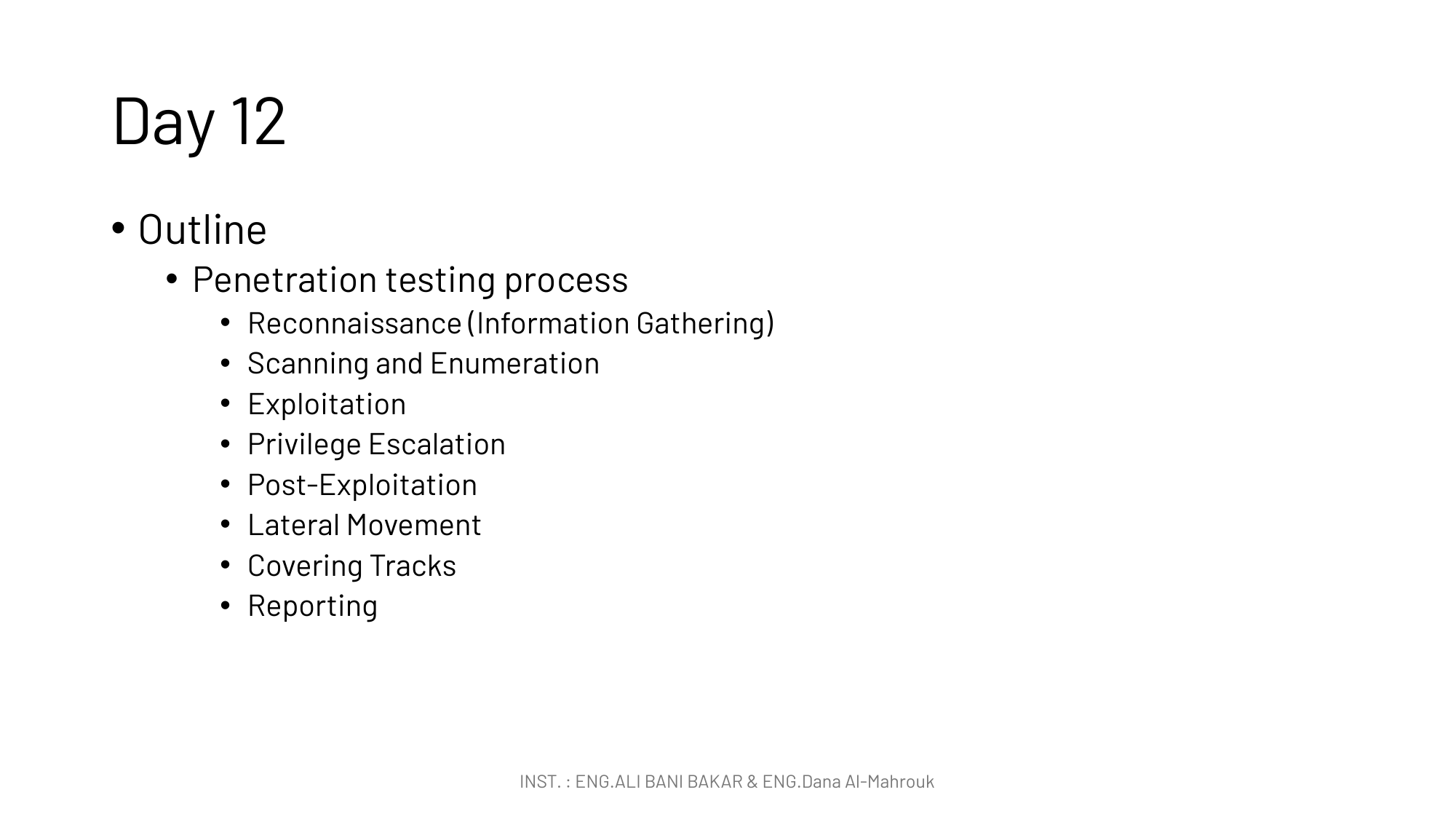

# Day 12
Outline
Penetration testing process
Reconnaissance (Information Gathering)
Scanning and Enumeration
Exploitation
Privilege Escalation
Post-Exploitation
Lateral Movement
Covering Tracks
Reporting

INST. : ENG.ALI BANI BAKAR & ENG.Dana Al-Mahrouk